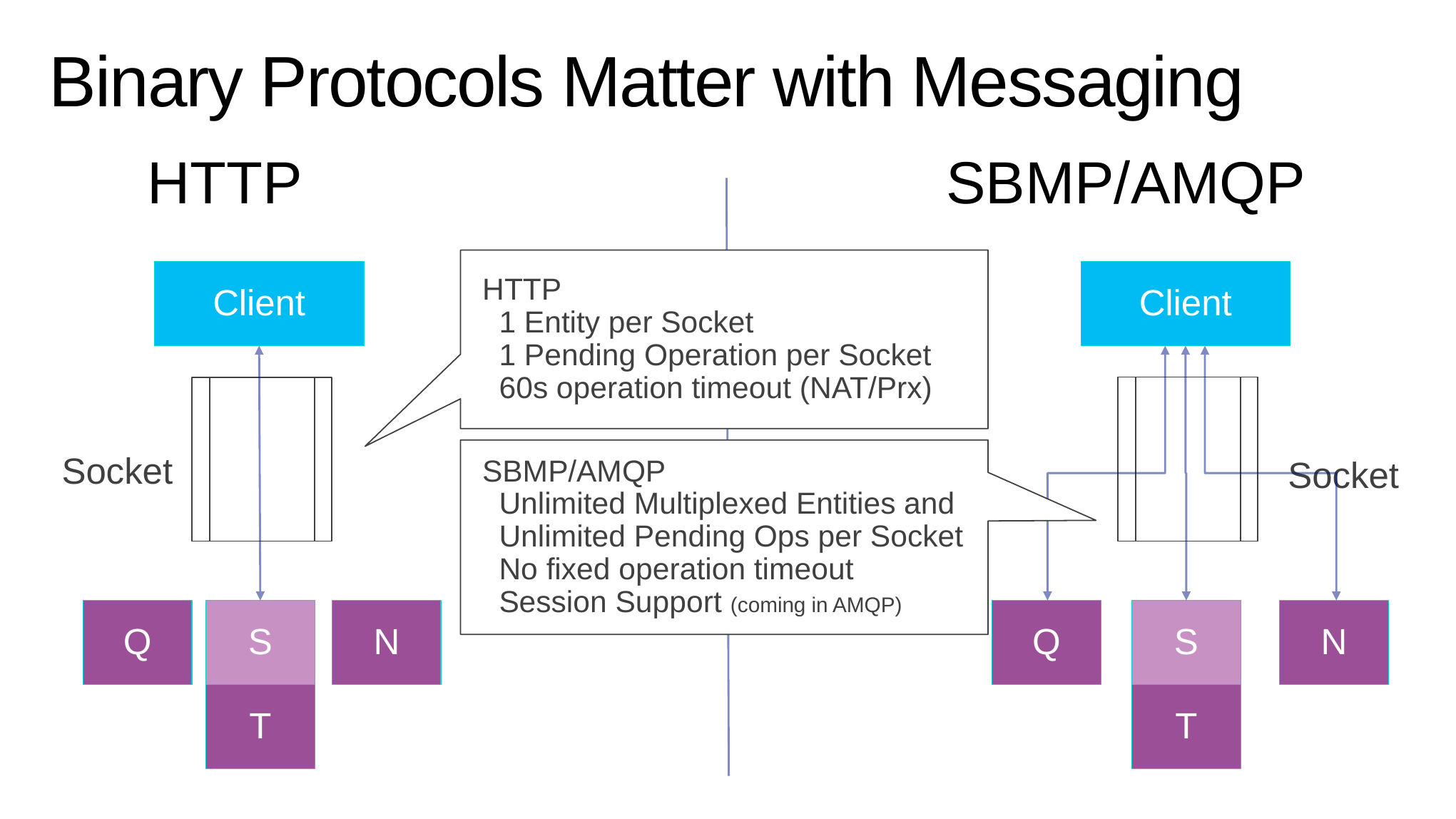

# Binary Protocols Matter with Messaging
HTTP                                       SBMP/AMQP
HTTP
  1 Entity per Socket
  1 Pending Operation per Socket
  60s operation timeout (NAT/Prx)
Client
Client

Socket
Socket
SBMP/AMQP
  Unlimited Multiplexed Entities and
  Unlimited Pending Ops per Socket
  No fixed operation timeout
  Session Support (coming in AMQP)
Q
S
N
Q
S
N
T
T